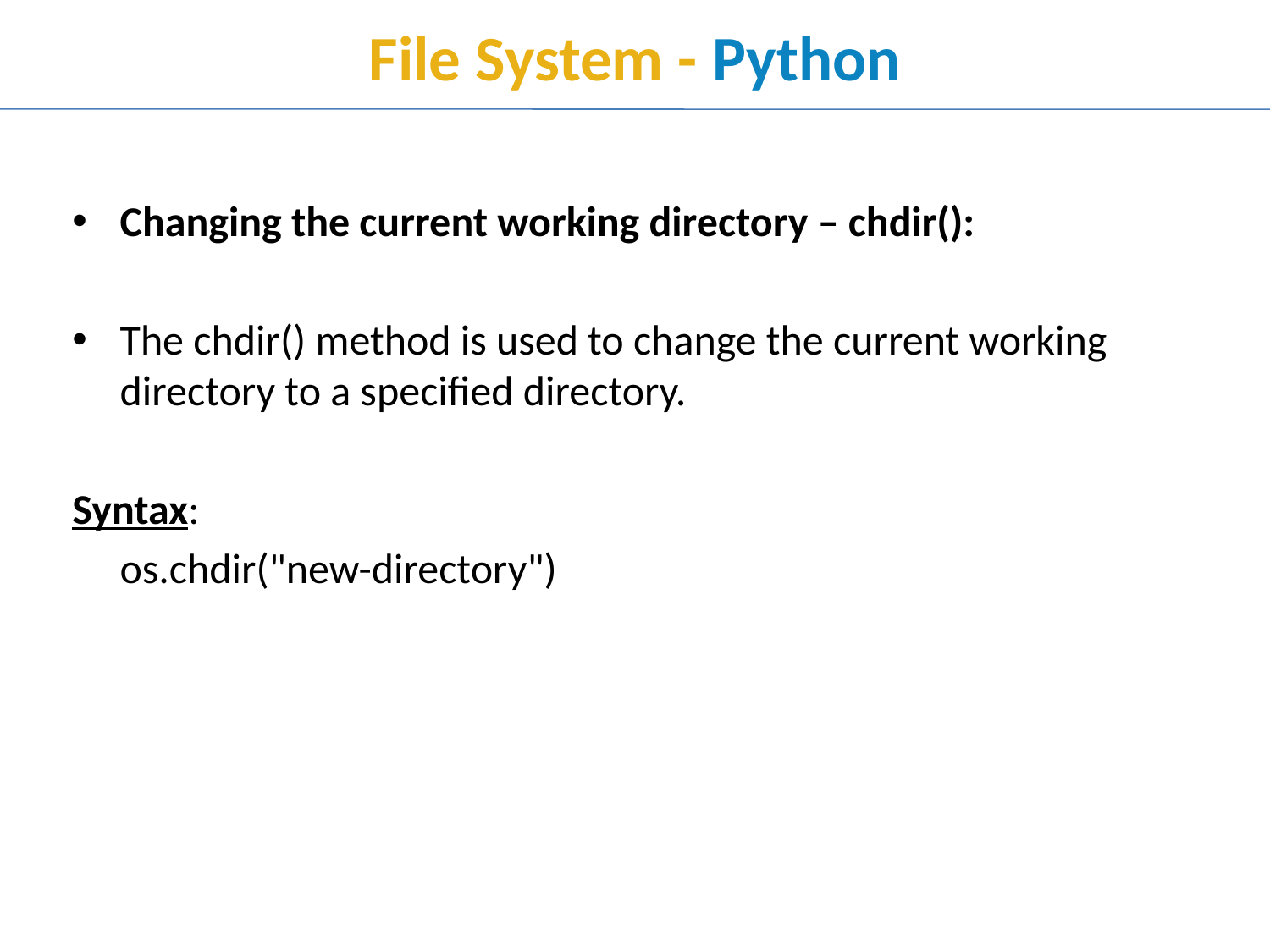

# File System - Python

Changing the current working directory – chdir():

The chdir() method is used to change the current working directory to a specified directory.

Syntax:
	os.chdir("new-directory")